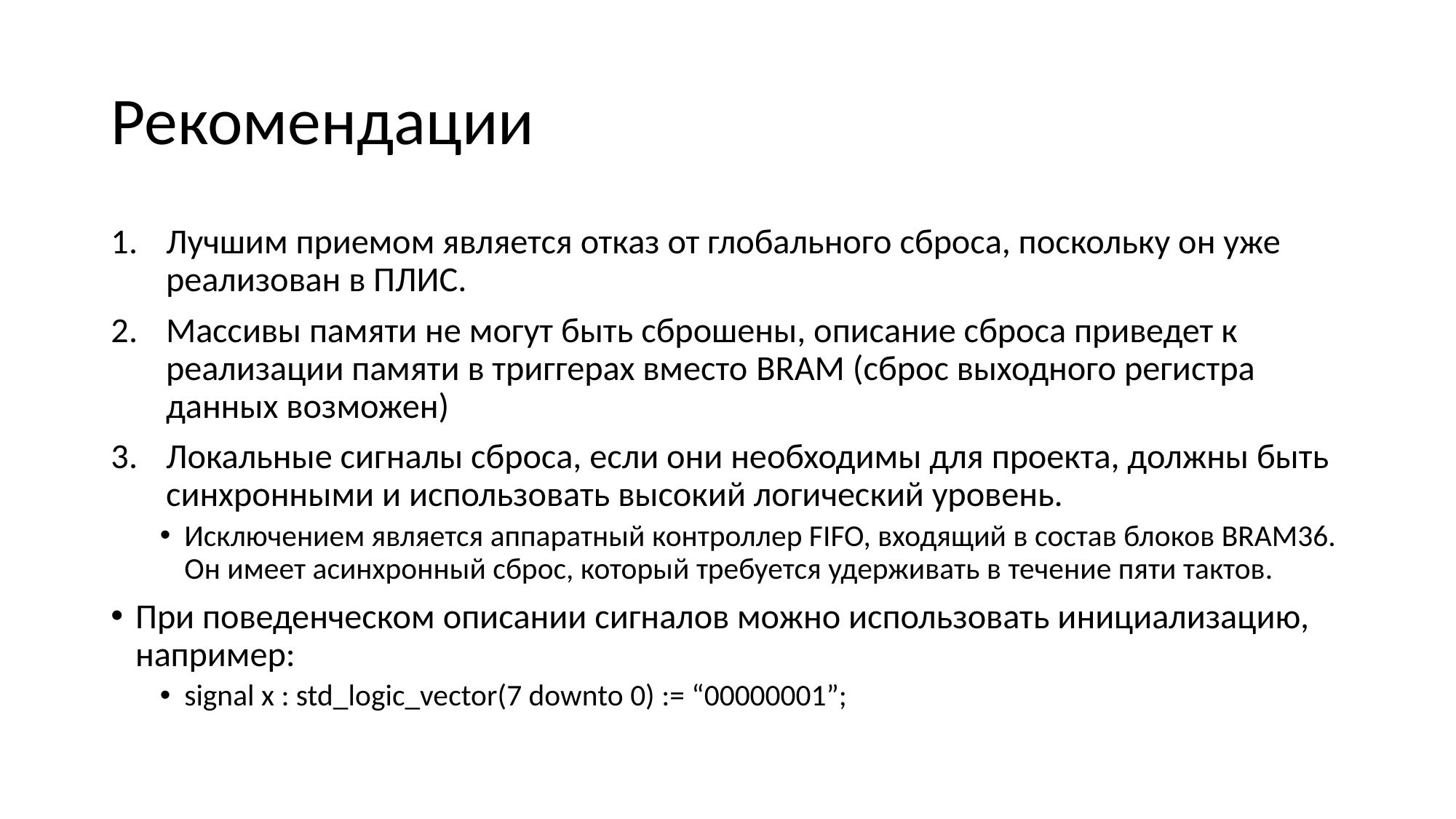

# Рекомендации
Лучшим приемом является отказ от глобального сброса, поскольку он уже реализован в ПЛИС.
Массивы памяти не могут быть сброшены, описание сброса приведет к реализации памяти в триггерах вместо BRAM (сброс выходного регистра данных возможен)
Локальные сигналы сброса, если они необходимы для проекта, должны быть синхронными и использовать высокий логический уровень.
Исключением является аппаратный контроллер FIFO, входящий в состав блоков BRAM36. Он имеет асинхронный сброс, который требуется удерживать в течение пяти тактов.
При поведенческом описании сигналов можно использовать инициализацию, например:
signal x : std_logic_vector(7 downto 0) := “00000001”;